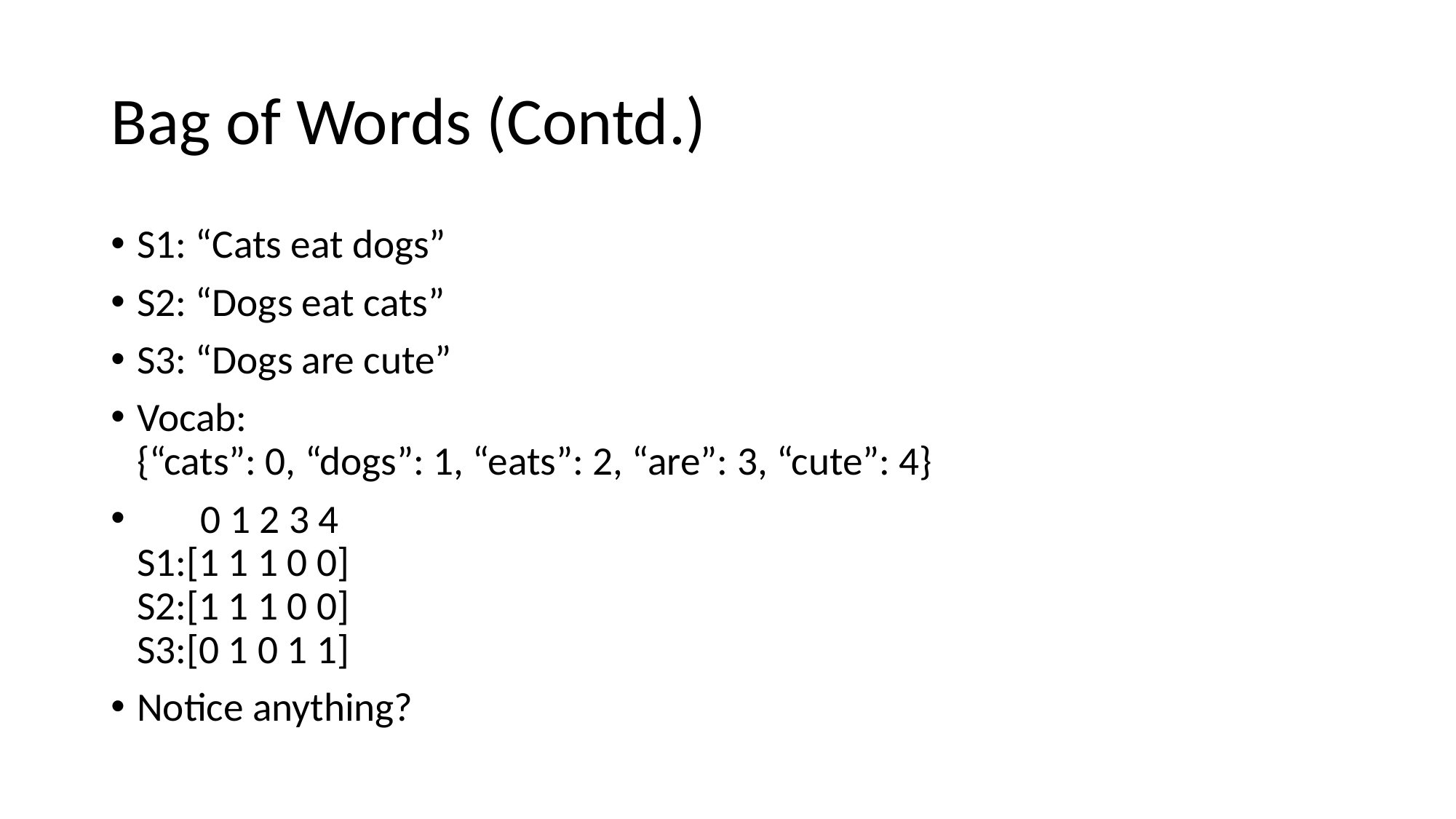

# Bag of Words (Contd.)
S1: “Cats eat dogs”
S2: “Dogs eat cats”
S3: “Dogs are cute”
Vocab:
{“cats”: 0, “dogs”: 1, “eats”: 2, “are”: 3, “cute”: 4}
       0 1 2 3 4
S1:[1 1 1 0 0]
S2:[1 1 1 0 0]
S3:[0 1 0 1 1]
Notice anything?